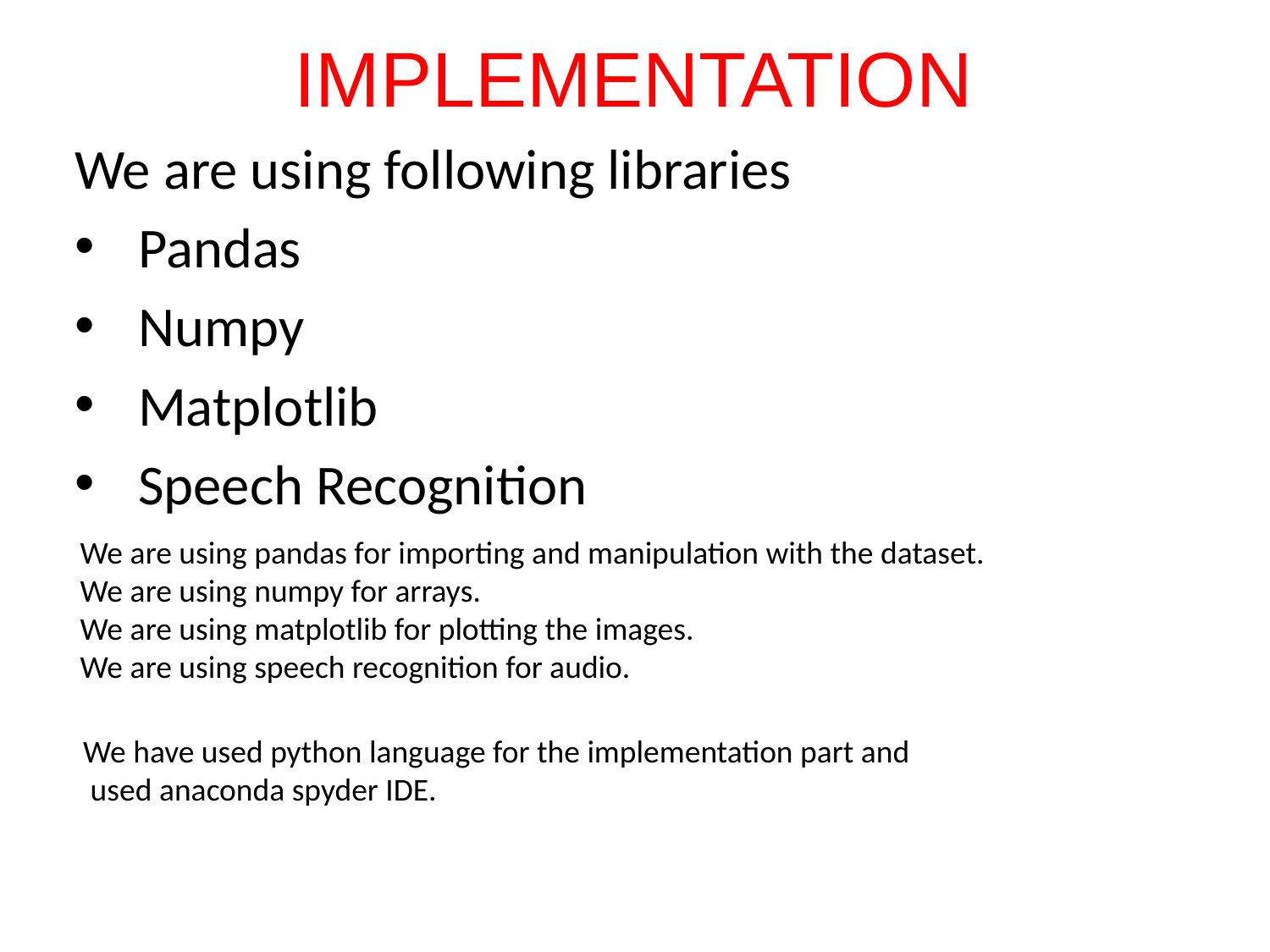

IMPLEMENTATION
We are using following libraries
Pandas
Numpy
Matplotlib
Speech Recognition

We are using pandas for importing and manipulation with the dataset.
We are using numpy for arrays.
We are using matplotlib for plotting the images.
We are using speech recognition for audio.
We have used python language for the implementation part and
 used anaconda spyder IDE.